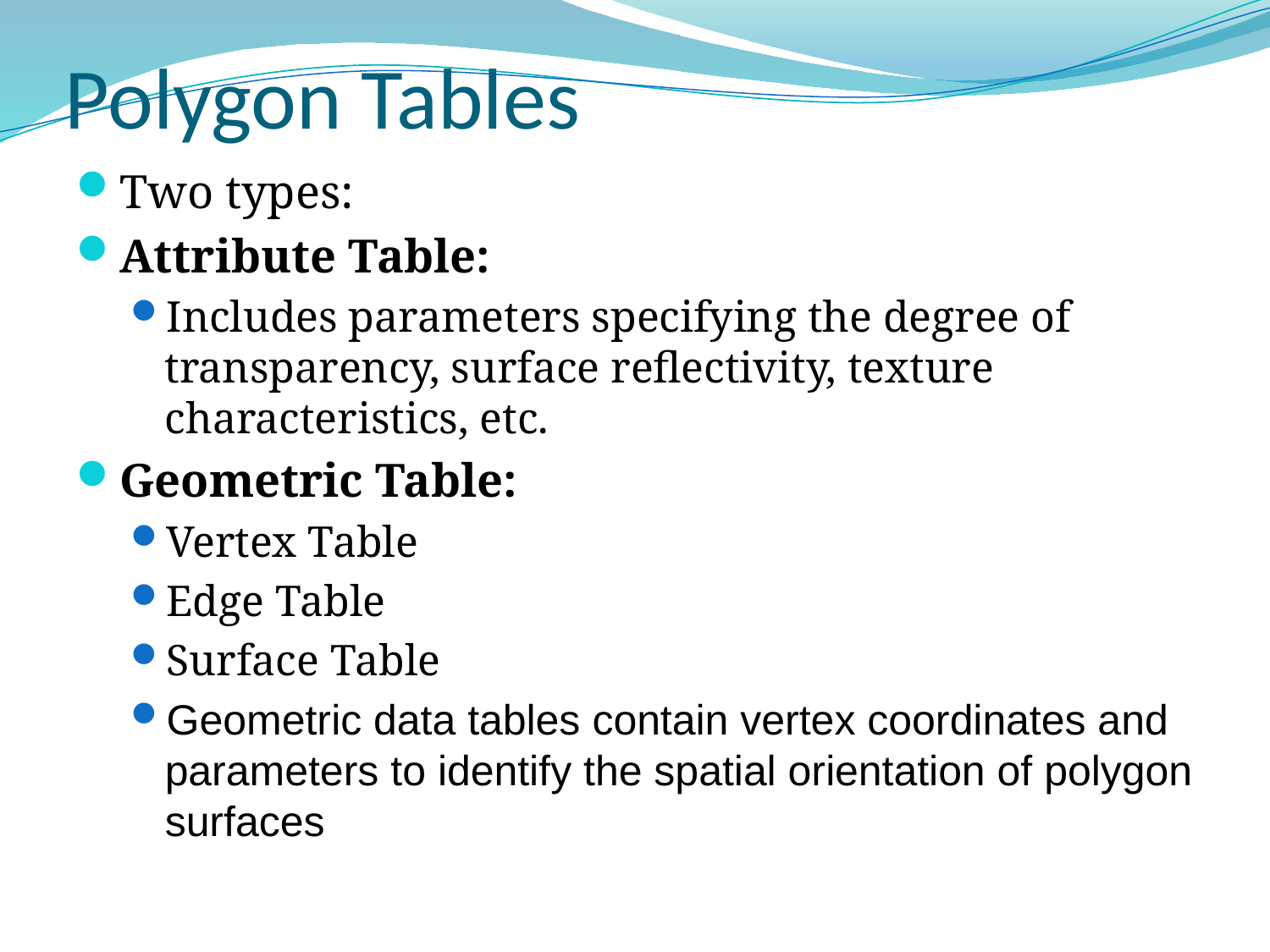

# Polygon Tables
Two types:
Attribute Table:
Includes parameters specifying the degree of transparency, surface reflectivity, texture characteristics, etc.
Geometric Table:
Vertex Table
Edge Table
Surface Table
Geometric data tables contain vertex coordinates and parameters to identify the spatial orientation of polygon surfaces